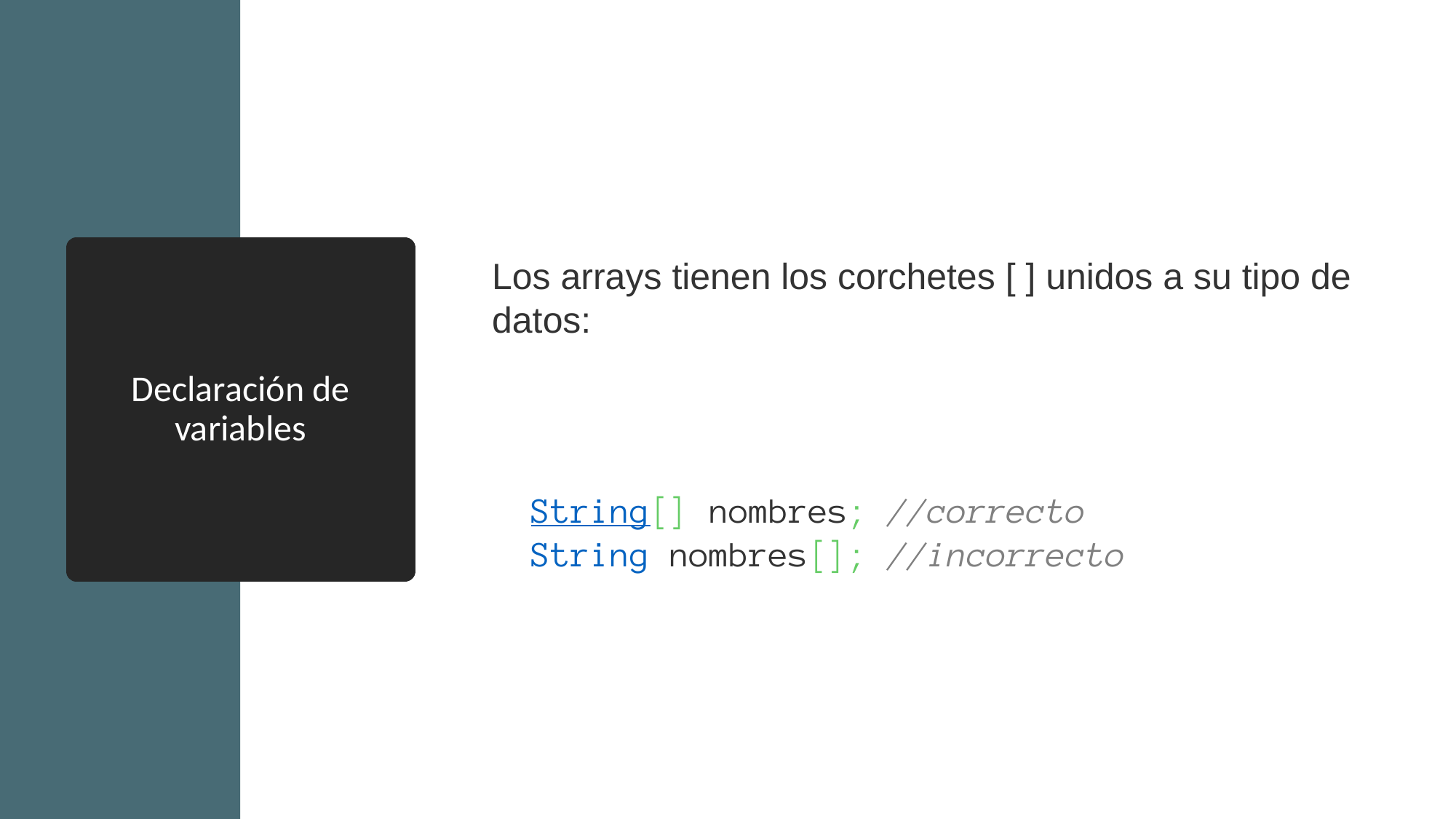

# Declaración de variables
Los arrays tienen los corchetes [ ] unidos a su tipo de datos:

String[] nombres; //correcto
String nombres[]; //incorrecto